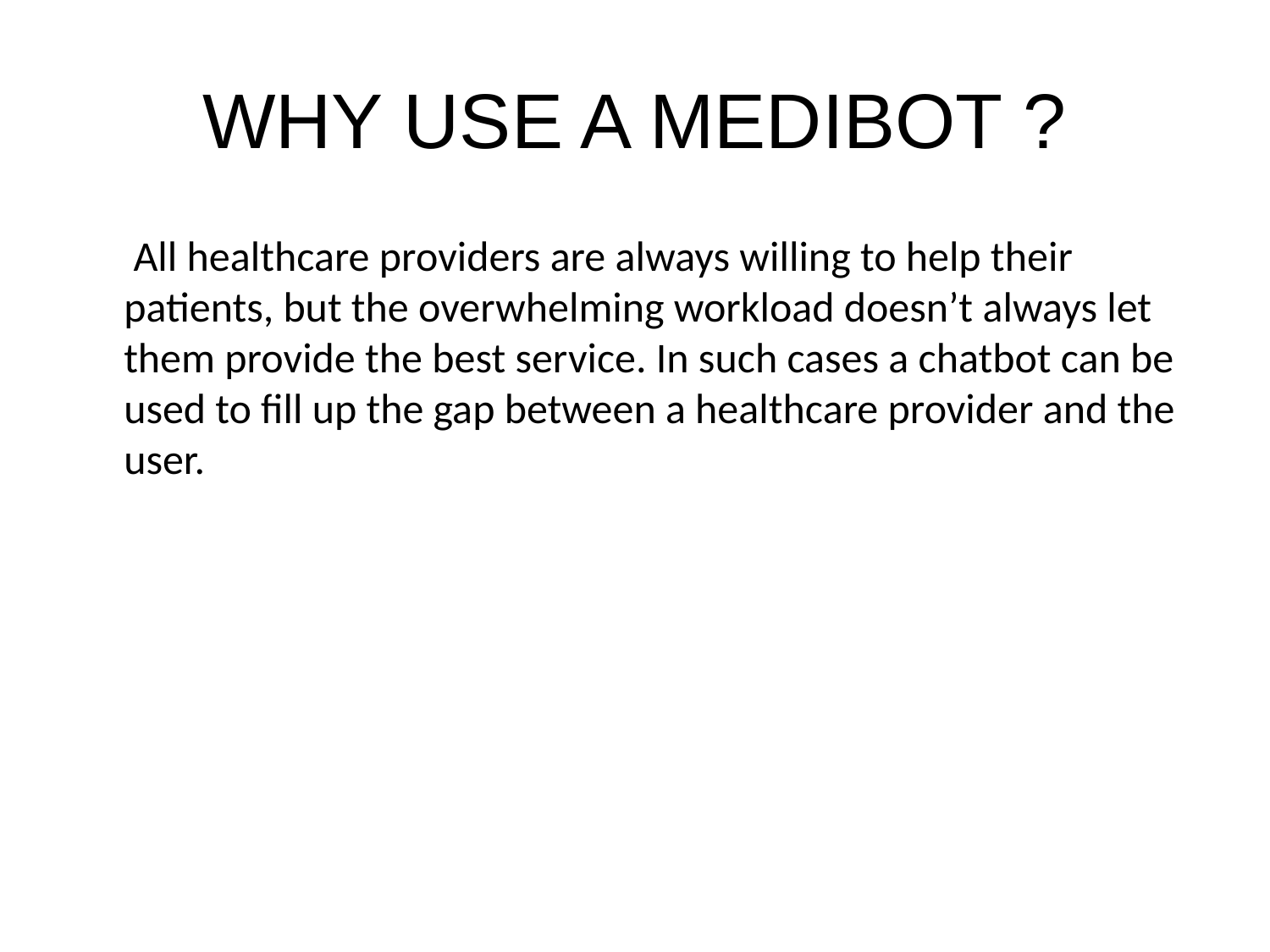

# WHY USE A MEDIBOT ?
      All healthcare providers are always willing to help their patients, but the overwhelming workload doesn’t always let them provide the best service. In such cases a chatbot can be used to fill up the gap between a healthcare provider and the user.